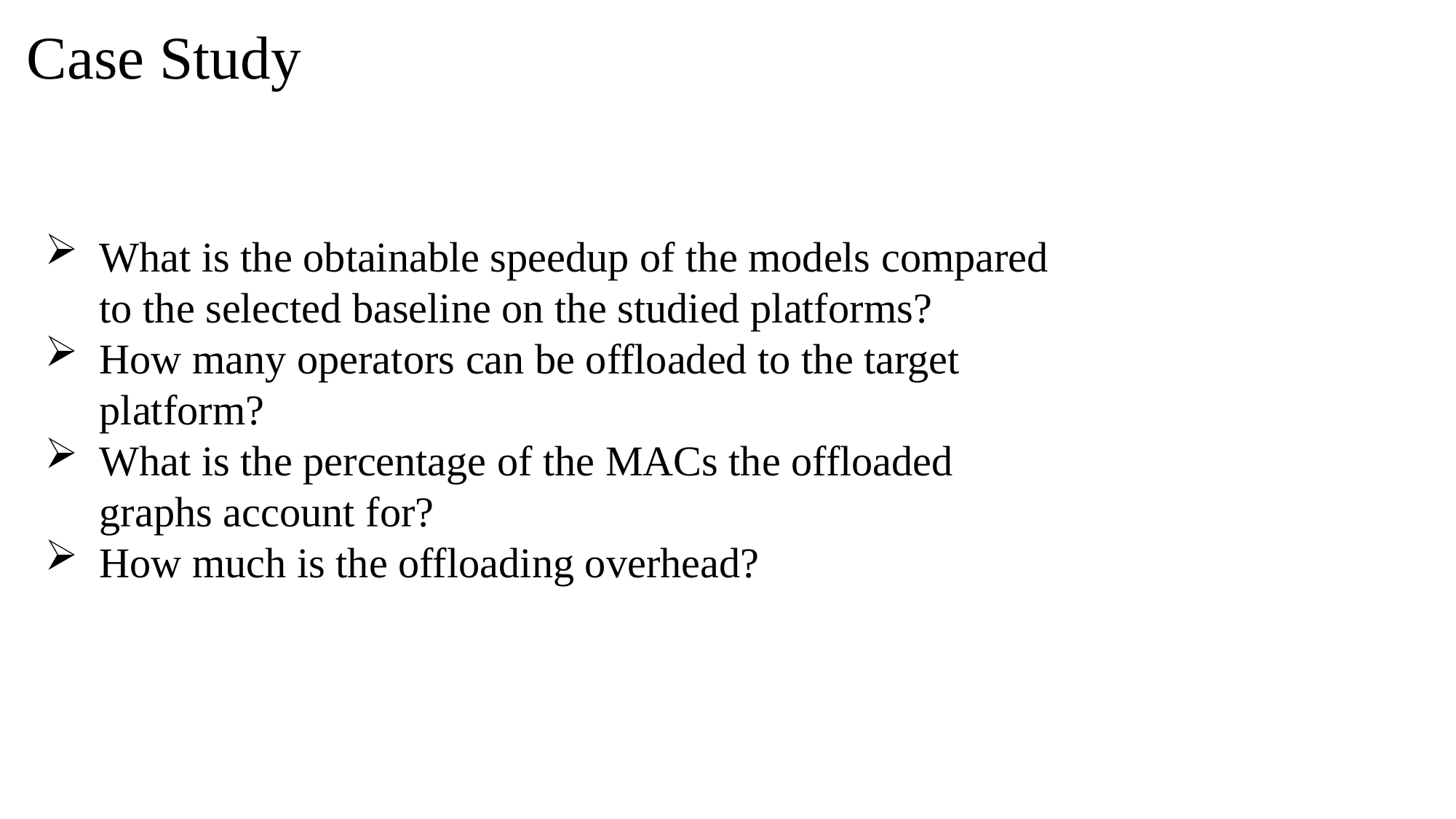

Case Study
What is the obtainable speedup of the models compared to the selected baseline on the studied platforms?
How many operators can be offloaded to the target platform?
What is the percentage of the MACs the offloaded graphs account for?
How much is the offloading overhead?